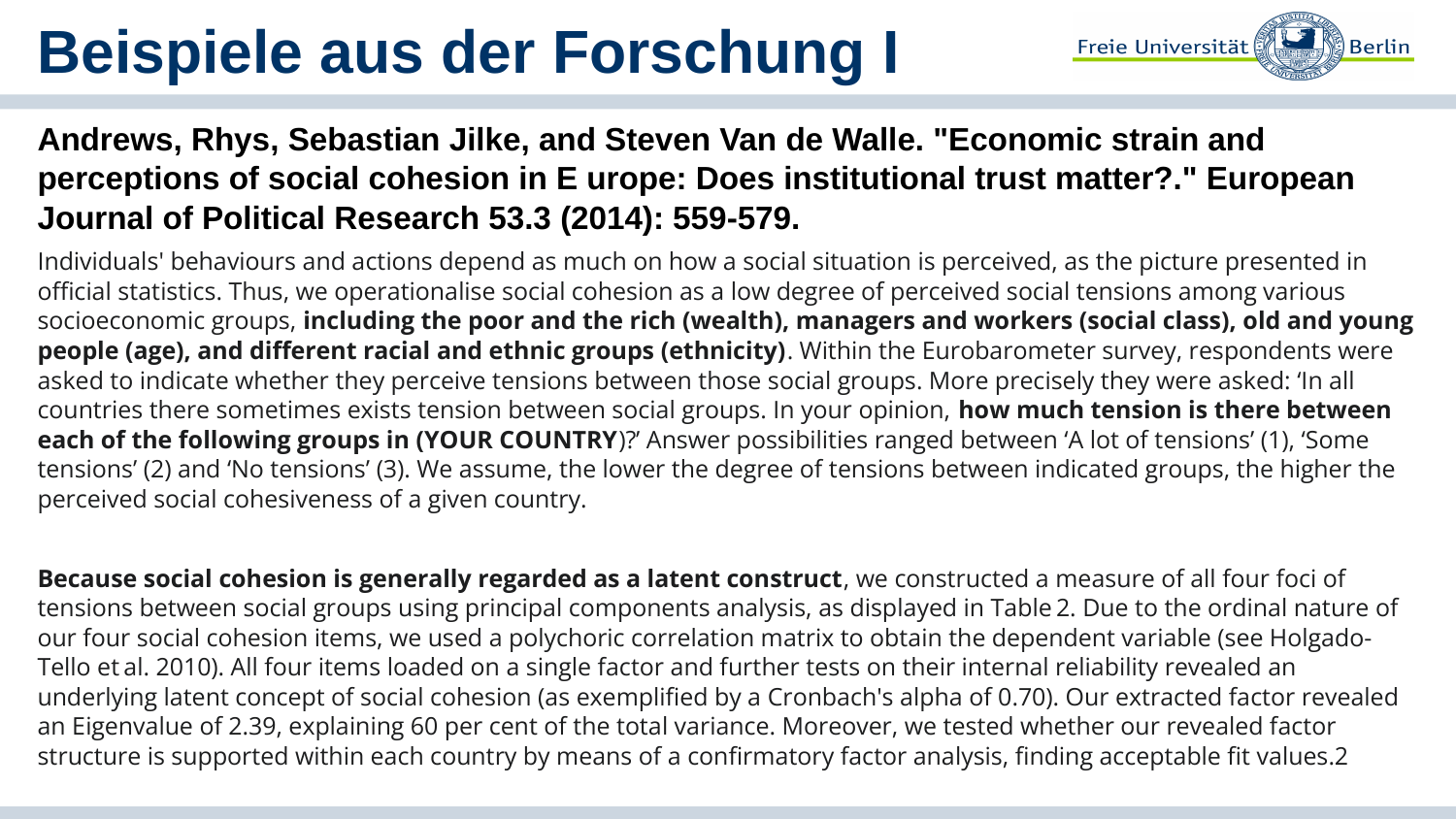

# Beispiele aus der Forschung I
Andrews, Rhys, Sebastian Jilke, and Steven Van de Walle. "Economic strain and perceptions of social cohesion in E urope: Does institutional trust matter?." European Journal of Political Research 53.3 (2014): 559-579.
Individuals' behaviours and actions depend as much on how a social situation is perceived, as the picture presented in official statistics. Thus, we operationalise social cohesion as a low degree of perceived social tensions among various socioeconomic groups, including the poor and the rich (wealth), managers and workers (social class), old and young people (age), and different racial and ethnic groups (ethnicity). Within the Eurobarometer survey, respondents were asked to indicate whether they perceive tensions between those social groups. More precisely they were asked: ‘In all countries there sometimes exists tension between social groups. In your opinion, how much tension is there between each of the following groups in (YOUR COUNTRY)?’ Answer possibilities ranged between ‘A lot of tensions’ (1), ‘Some tensions’ (2) and ‘No tensions’ (3). We assume, the lower the degree of tensions between indicated groups, the higher the perceived social cohesiveness of a given country.

Because social cohesion is generally regarded as a latent construct, we constructed a measure of all four foci of tensions between social groups using principal components analysis, as displayed in Table 2. Due to the ordinal nature of our four social cohesion items, we used a polychoric correlation matrix to obtain the dependent variable (see Holgado-Tello et al. 2010). All four items loaded on a single factor and further tests on their internal reliability revealed an underlying latent concept of social cohesion (as exemplified by a Cronbach's alpha of 0.70). Our extracted factor revealed an Eigenvalue of 2.39, explaining 60 per cent of the total variance. Moreover, we tested whether our revealed factor structure is supported within each country by means of a confirmatory factor analysis, finding acceptable fit values.2